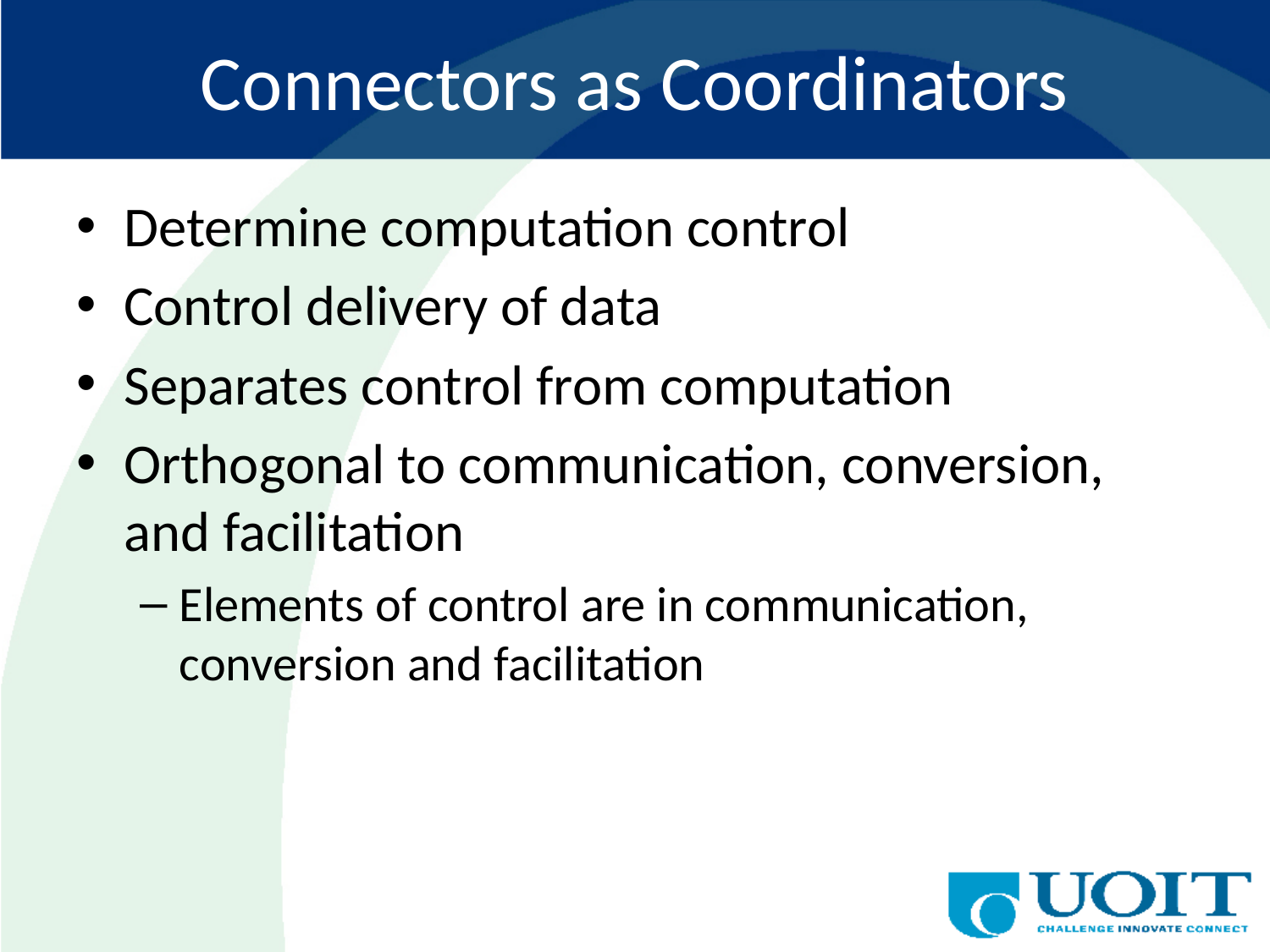

# Connectors as Coordinators
Determine computation control
Control delivery of data
Separates control from computation
Orthogonal to communication, conversion, and facilitation
Elements of control are in communication, conversion and facilitation